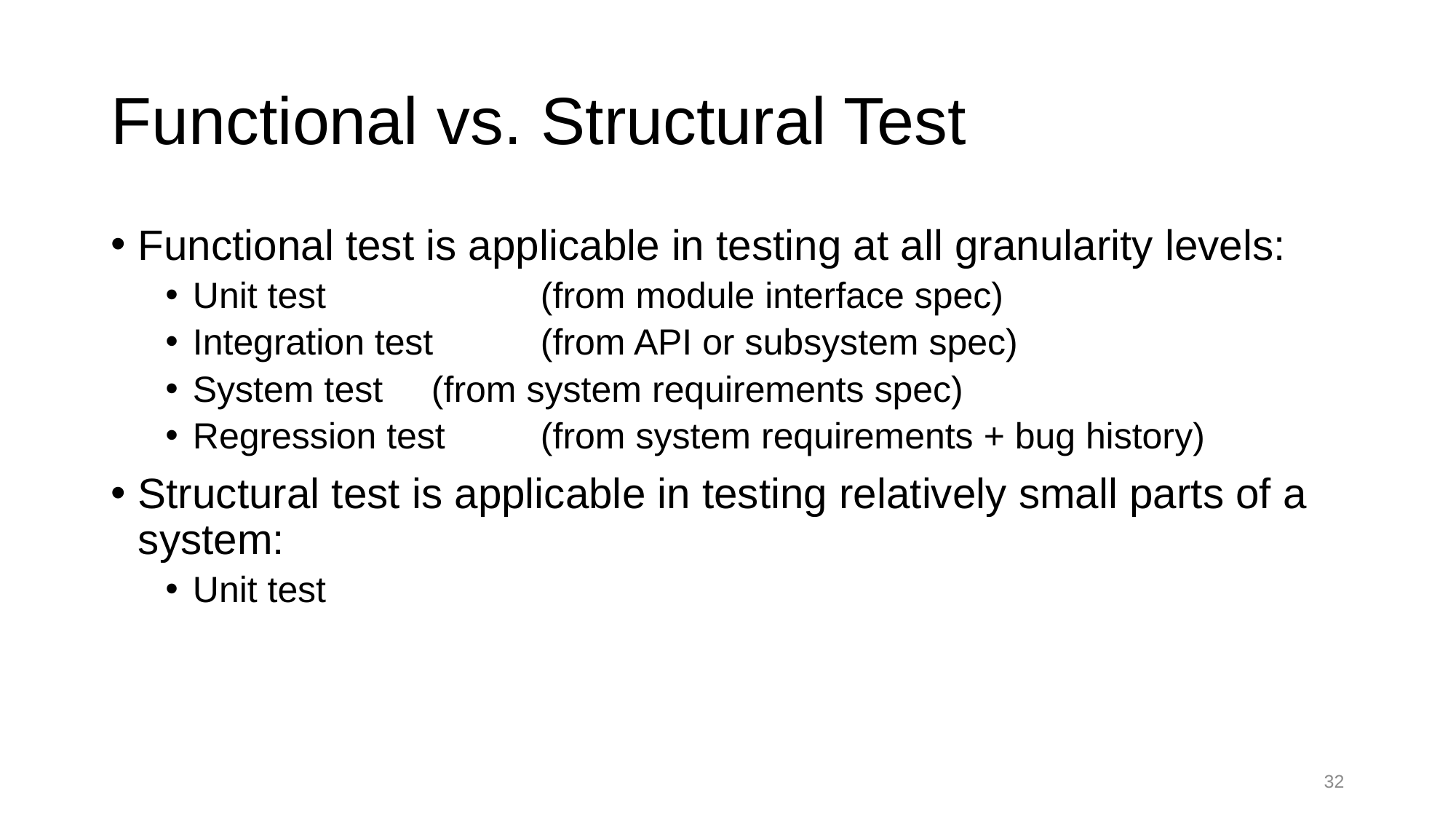

# Functional vs. Structural Test
Functional test is applicable in testing at all granularity levels:
Unit test		  (from module interface spec)
Integration test	  (from API or subsystem spec)
System test	  (from system requirements spec)
Regression test	  (from system requirements + bug history)
Structural test is applicable in testing relatively small parts of a system:
Unit test
32